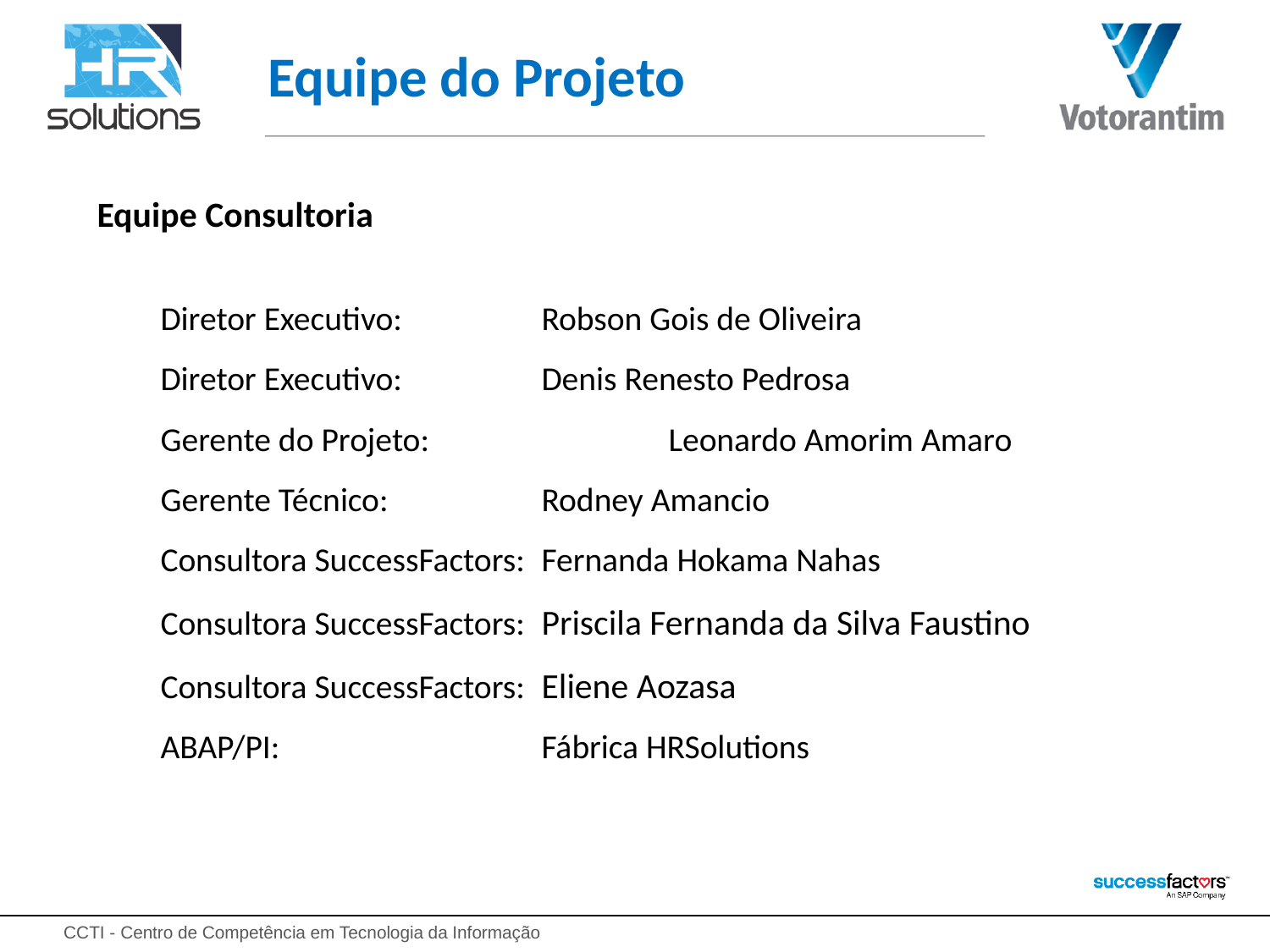

# Equipe do Projeto
Equipe Consultoria

Diretor Executivo:		Robson Gois de Oliveira
Diretor Executivo:		Denis Renesto Pedrosa
Gerente do Projeto: 		Leonardo Amorim Amaro
Gerente Técnico:		Rodney Amancio
Consultora SuccessFactors: 	Fernanda Hokama Nahas
Consultora SuccessFactors: 	Priscila Fernanda da Silva Faustino
Consultora SuccessFactors: 	Eliene Aozasa
ABAP/PI:			Fábrica HRSolutions